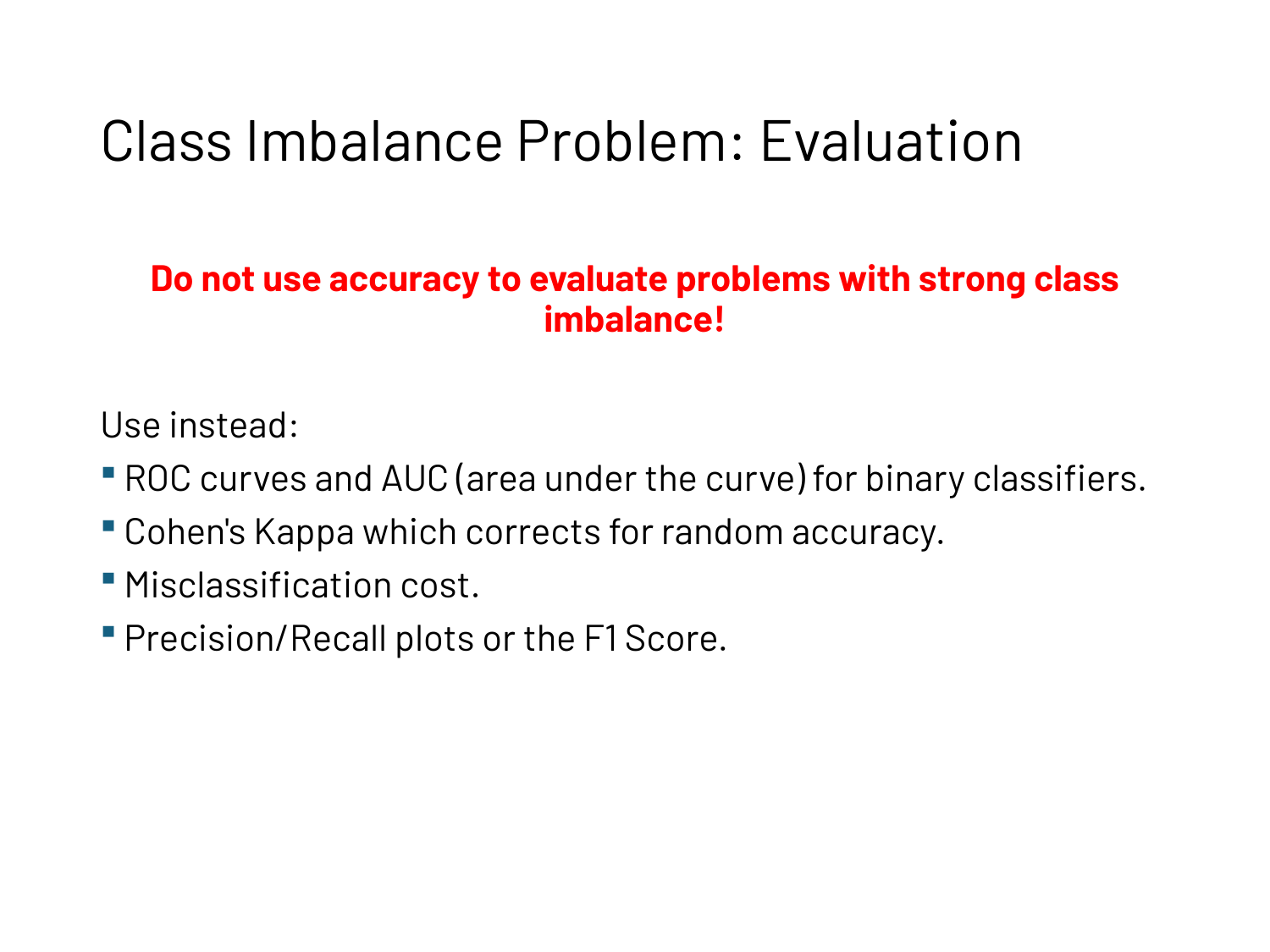

# Class Imbalance Problem: Evaluation
Do not use accuracy to evaluate problems with strong class imbalance!

Use instead:
ROC curves and AUC (area under the curve) for binary classifiers.
Cohen's Kappa which corrects for random accuracy.
Misclassification cost.
Precision/Recall plots or the F1 Score.